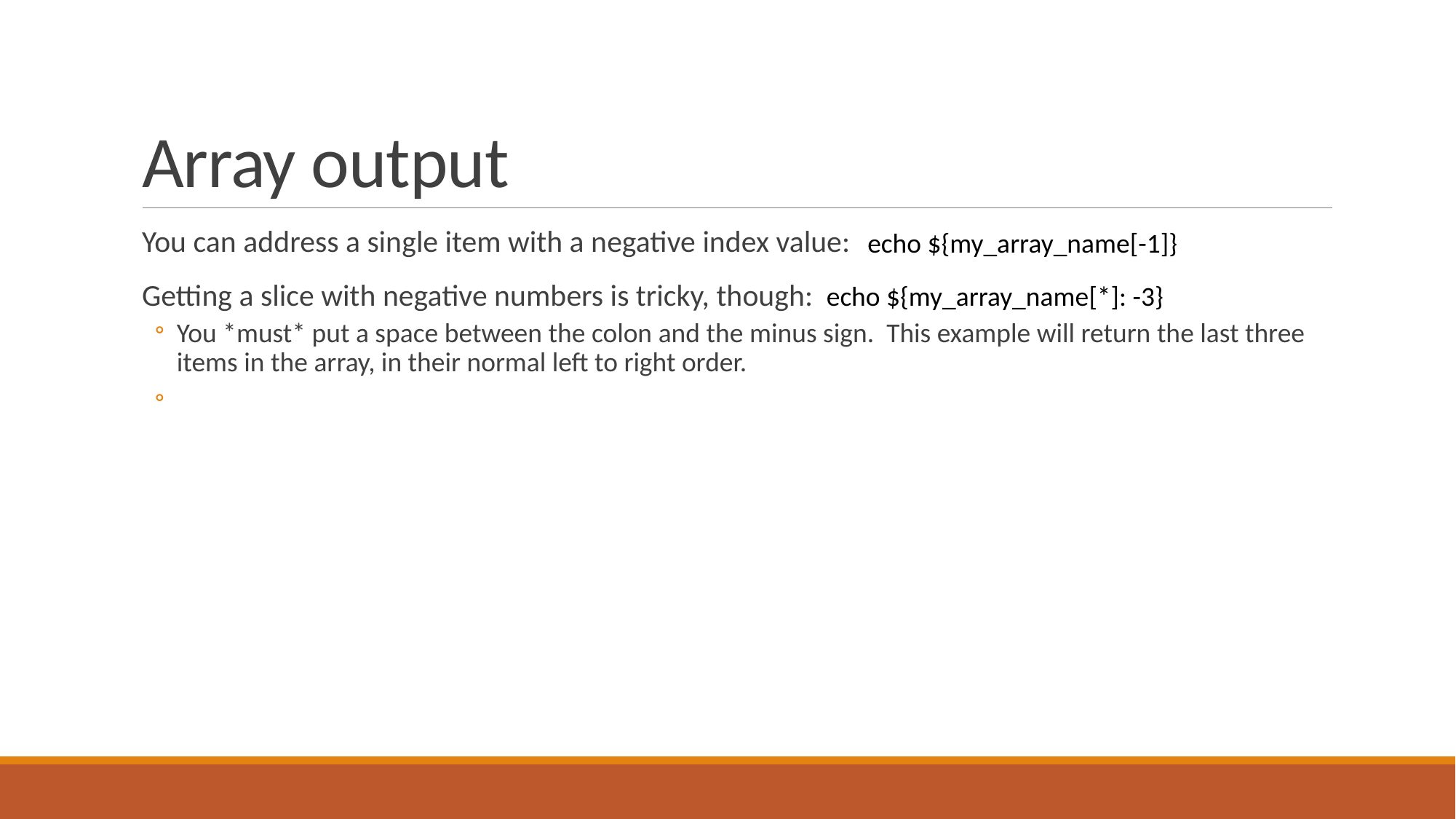

# Array output
You can address a single item with a negative index value:
Getting a slice with negative numbers is tricky, though:
You *must* put a space between the colon and the minus sign.  This example will return the last three items in the array, in their normal left to right order.

echo ${my_array_name[-1]}
echo ${my_array_name[*]: -3}